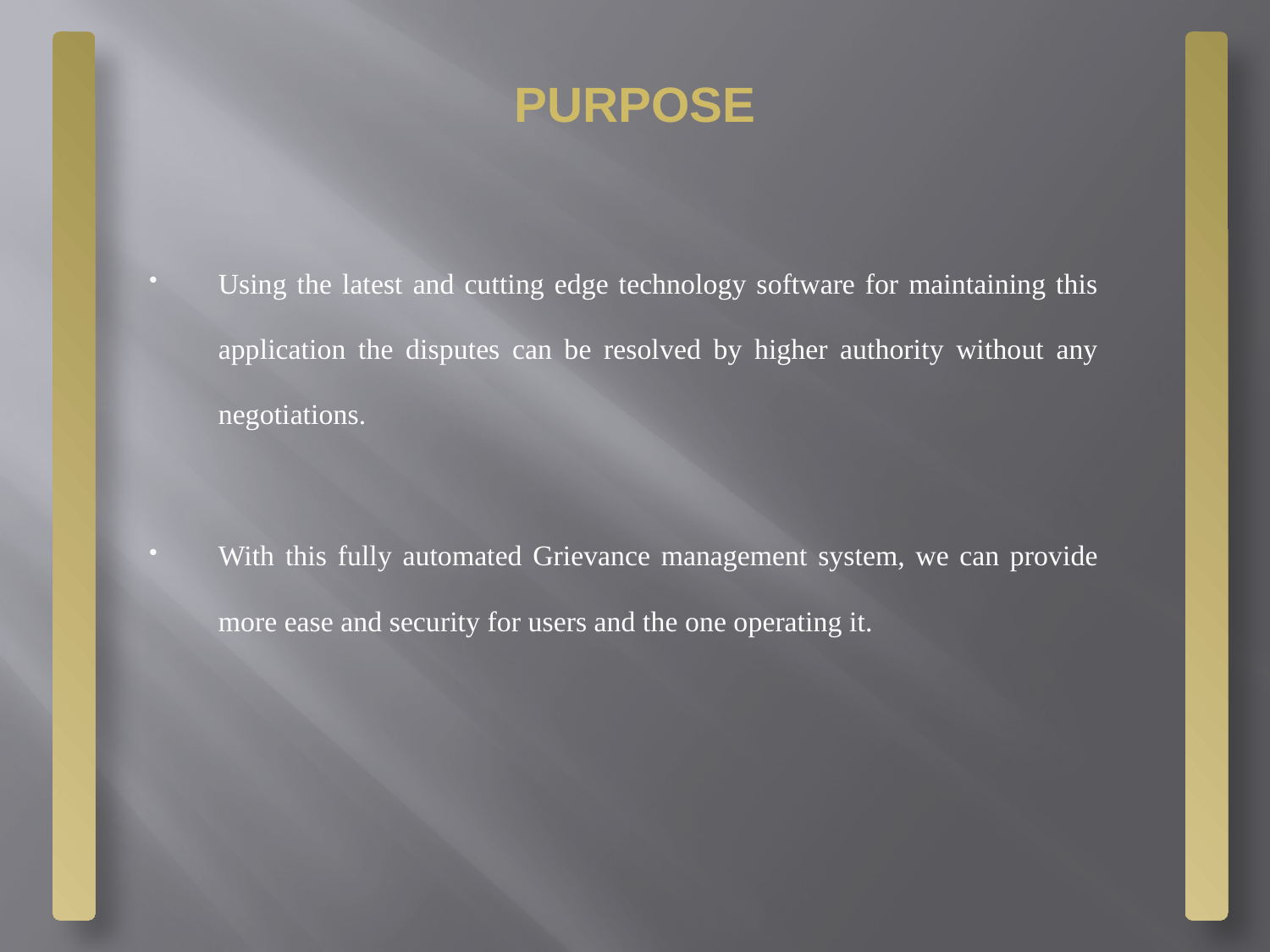

# PURPOSE

Using the latest and cutting edge technology software for maintaining this application the disputes can be resolved by higher authority without any negotiations.

With this fully automated Grievance management system, we can provide more ease and security for users and the one operating it.